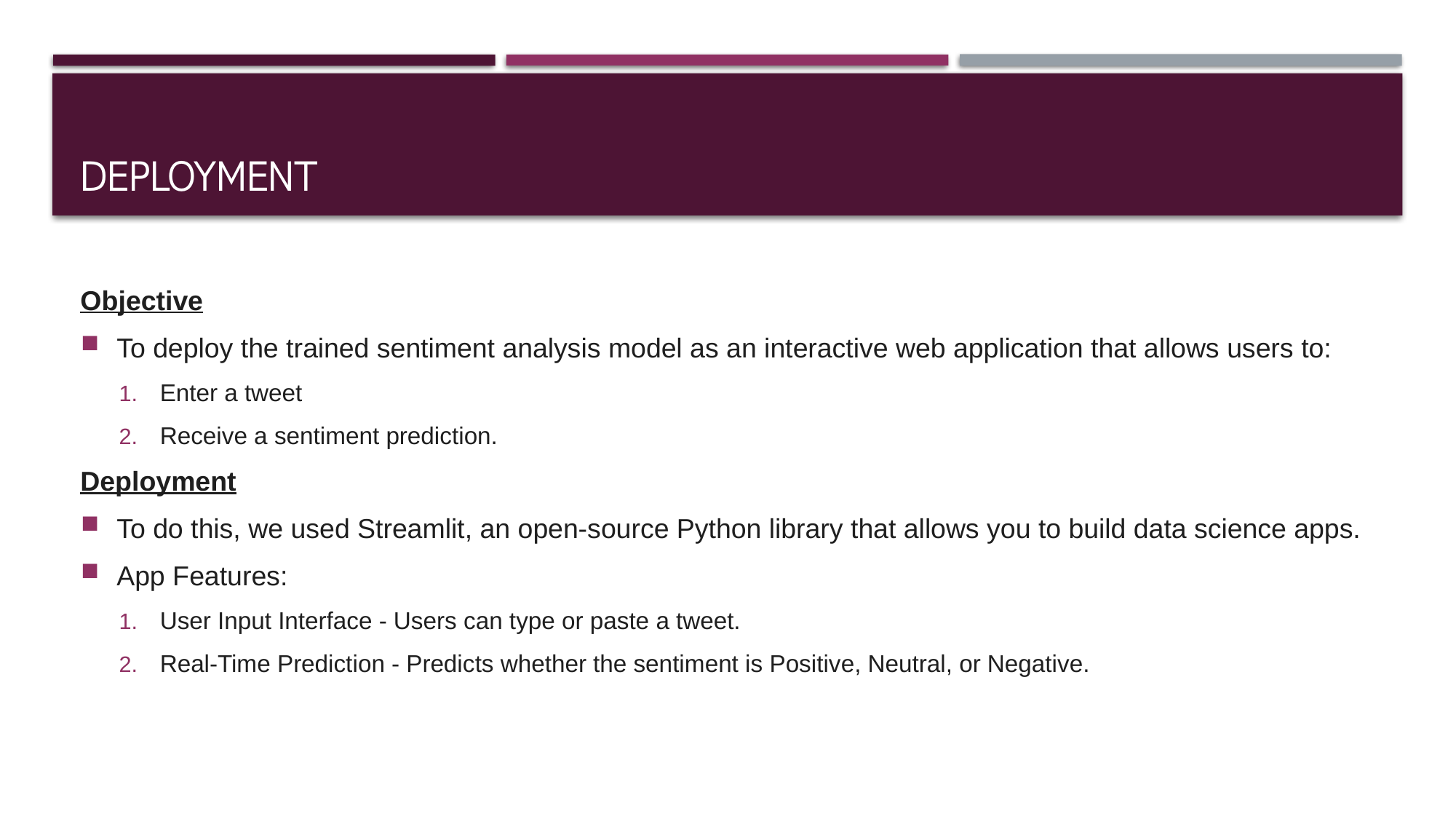

# DEPLOYMENT
Objective
To deploy the trained sentiment analysis model as an interactive web application that allows users to:
Enter a tweet
Receive a sentiment prediction.
Deployment
To do this, we used Streamlit, an open-source Python library that allows you to build data science apps.
App Features:
User Input Interface - Users can type or paste a tweet.
Real-Time Prediction - Predicts whether the sentiment is Positive, Neutral, or Negative.